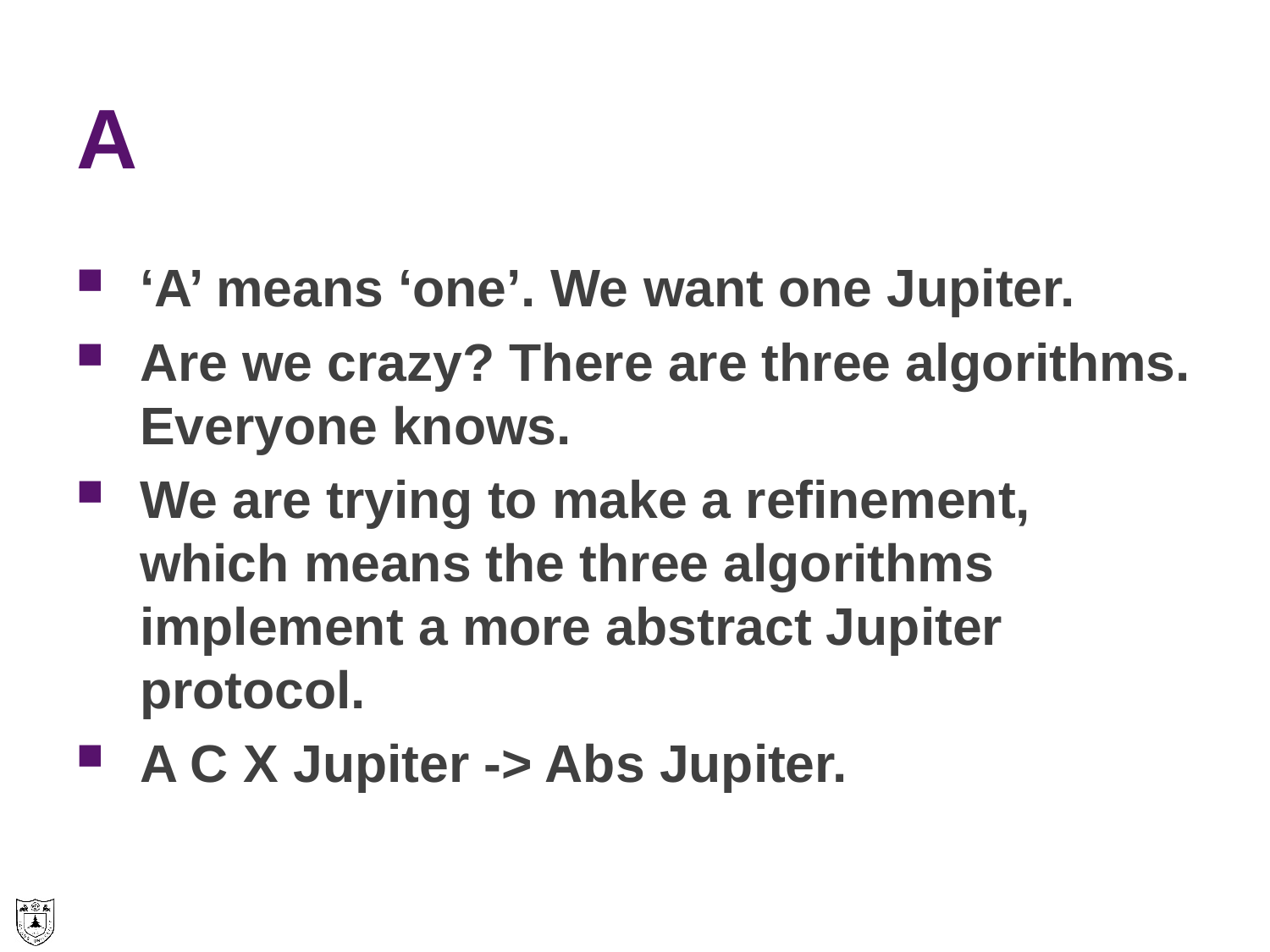

# A
‘A’ means ‘one’. We want one Jupiter.
Are we crazy? There are three algorithms. Everyone knows.
We are trying to make a refinement, which means the three algorithms implement a more abstract Jupiter protocol.
A C X Jupiter -> Abs Jupiter.